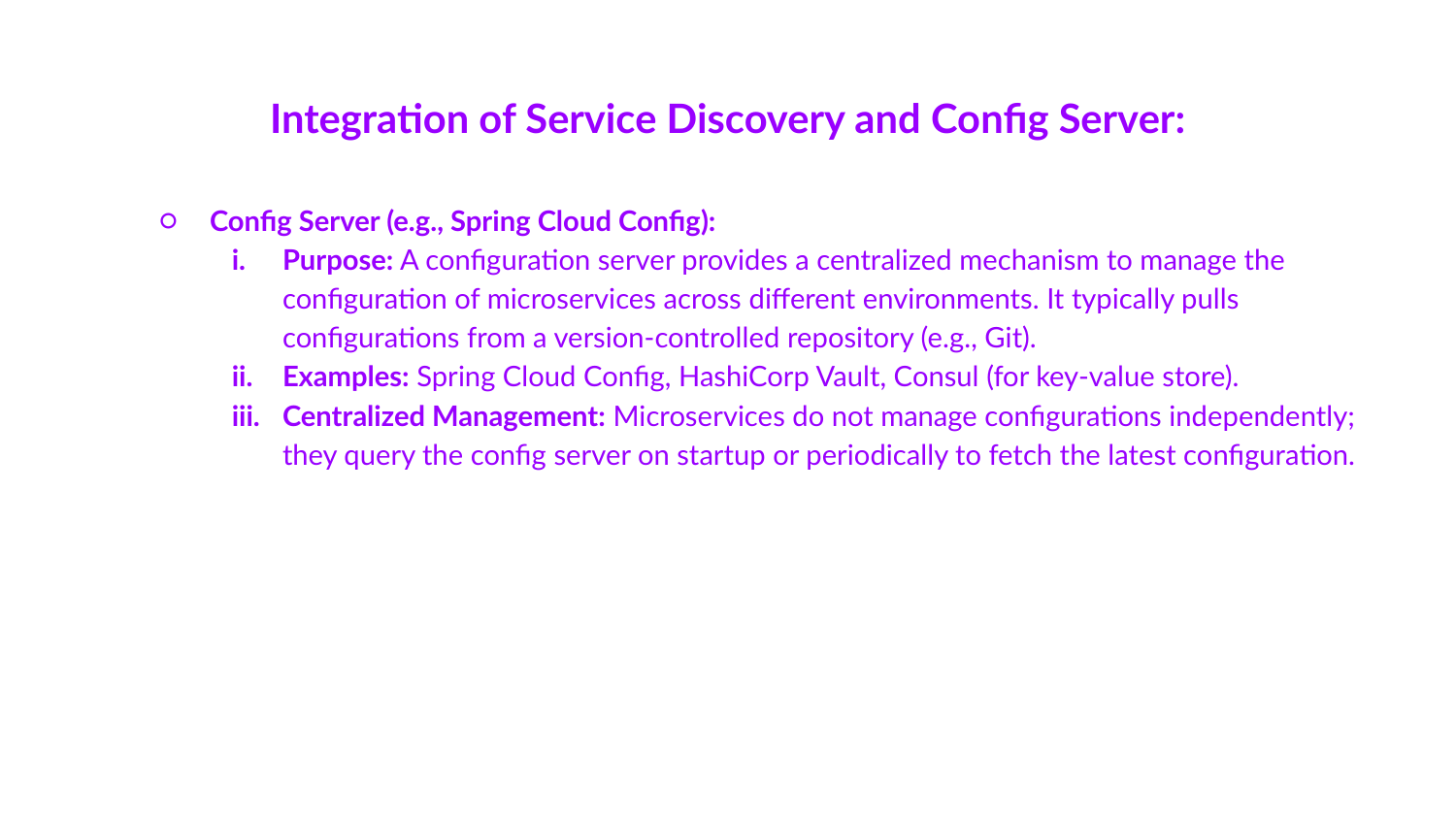

# Integration of Service Discovery and Config Server:

Config Server (e.g., Spring Cloud Config):
Purpose: A configuration server provides a centralized mechanism to manage the configuration of microservices across different environments. It typically pulls configurations from a version-controlled repository (e.g., Git).
Examples: Spring Cloud Config, HashiCorp Vault, Consul (for key-value store).
Centralized Management: Microservices do not manage configurations independently; they query the config server on startup or periodically to fetch the latest configuration.